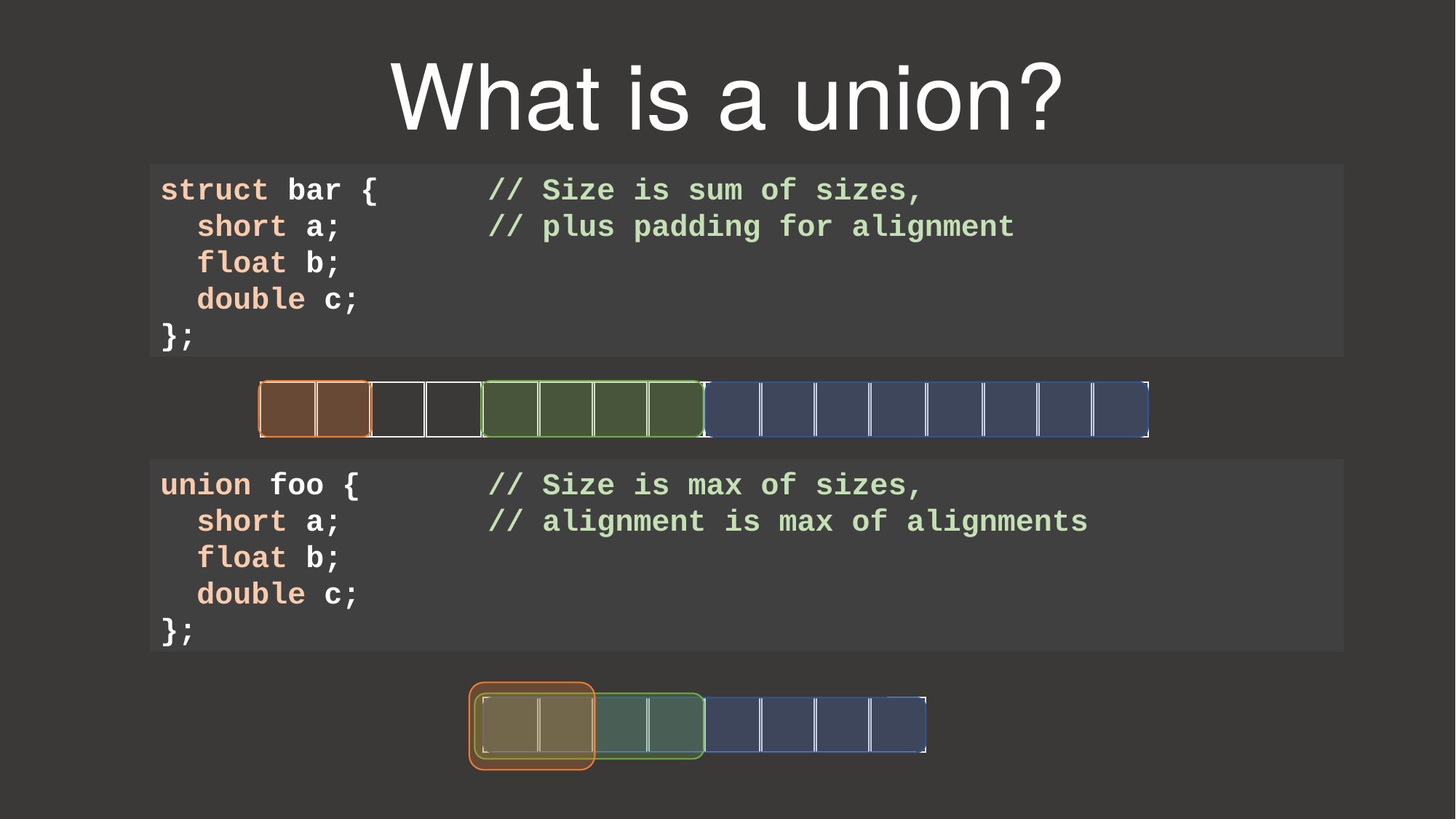

# What is a union?
struct bar {      // Size is sum of sizes,
  short a;        // plus padding for alignment
  float b;
  double c;
};

union foo {       // Size is max of sizes,
  short a;        // alignment is max of alignments
  float b;
  double c;
};